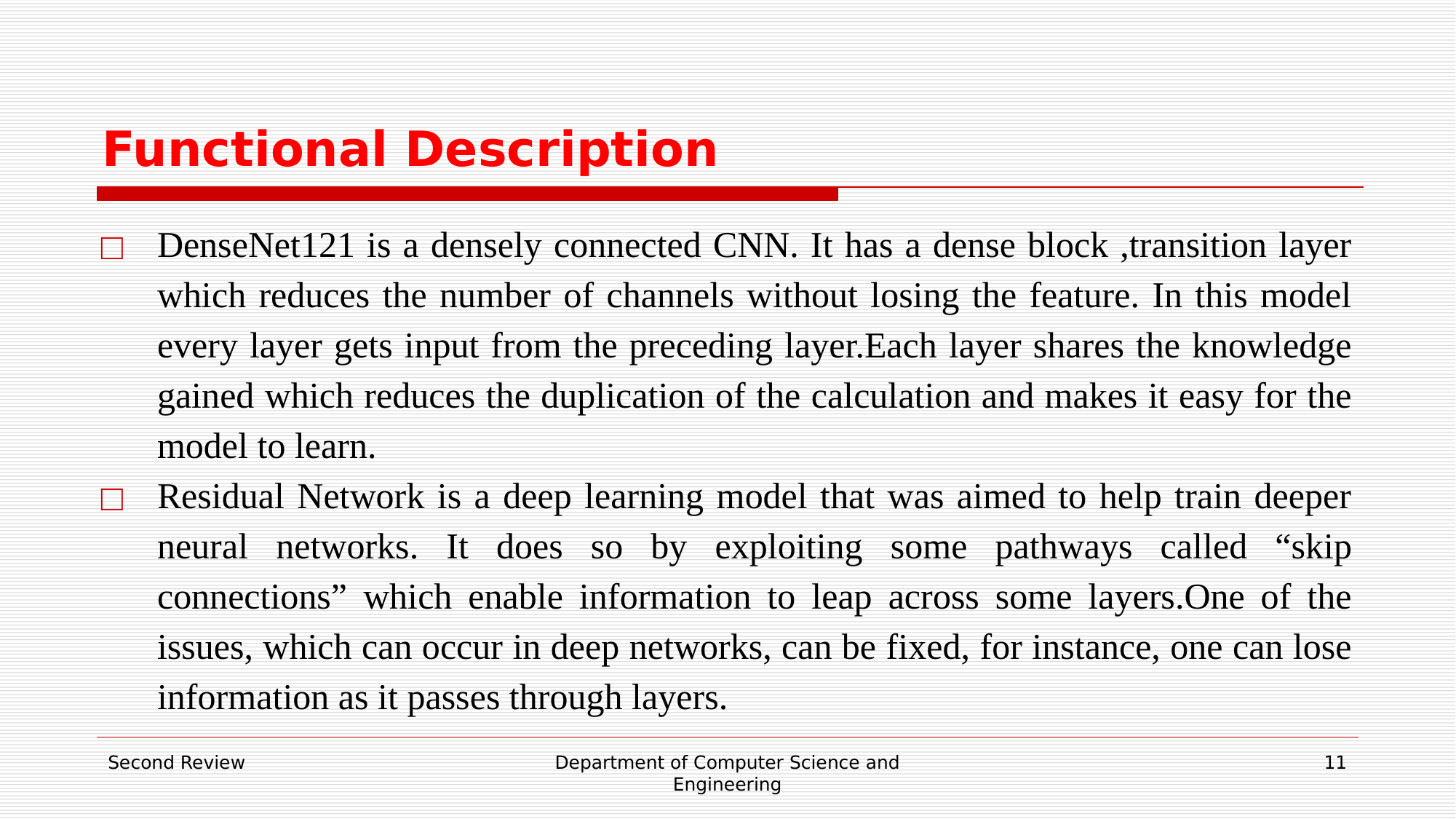

# Functional Description
DenseNet121 is a densely connected CNN. It has a dense block ,transition layer which reduces the number of channels without losing the feature. In this model every layer gets input from the preceding layer.Each layer shares the knowledge gained which reduces the duplication of the calculation and makes it easy for the model to learn.
Residual Network is a deep learning model that was aimed to help train deeper neural networks. It does so by exploiting some pathways called “skip connections” which enable information to leap across some layers.One of the issues, which can occur in deep networks, can be fixed, for instance, one can lose information as it passes through layers.

Second Review
Department of Computer Science and Engineering
11